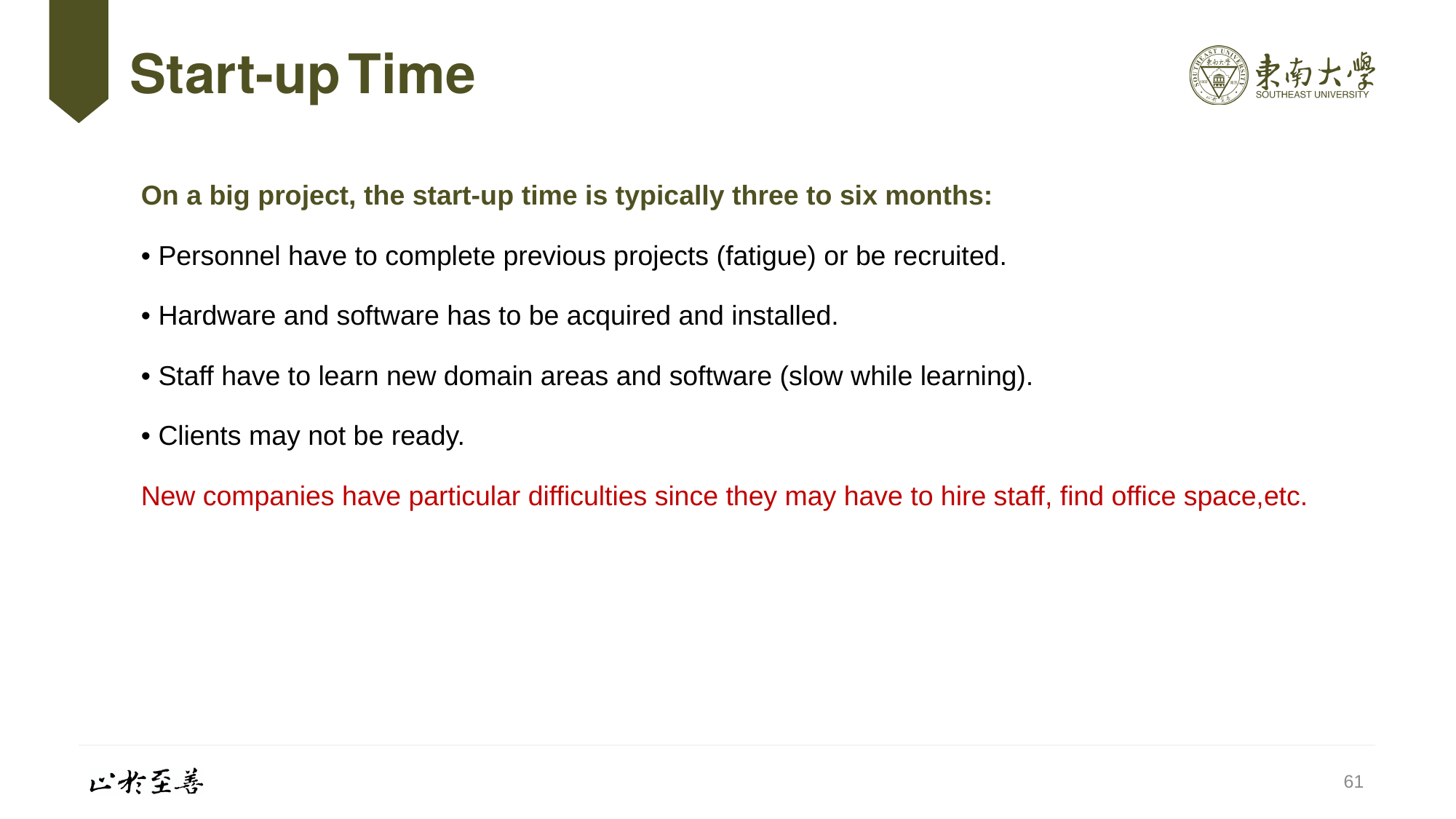

# Start-up	Time
On a big project, the start-up time is typically three to six months:
• Personnel have to complete previous projects (fatigue) or be recruited.
• Hardware and software has to be acquired and installed.
• Staff have to learn new domain areas and software (slow while learning).
• Clients may not be ready.
New companies have particular difficulties since they may have to hire staff, find office space,etc.
61